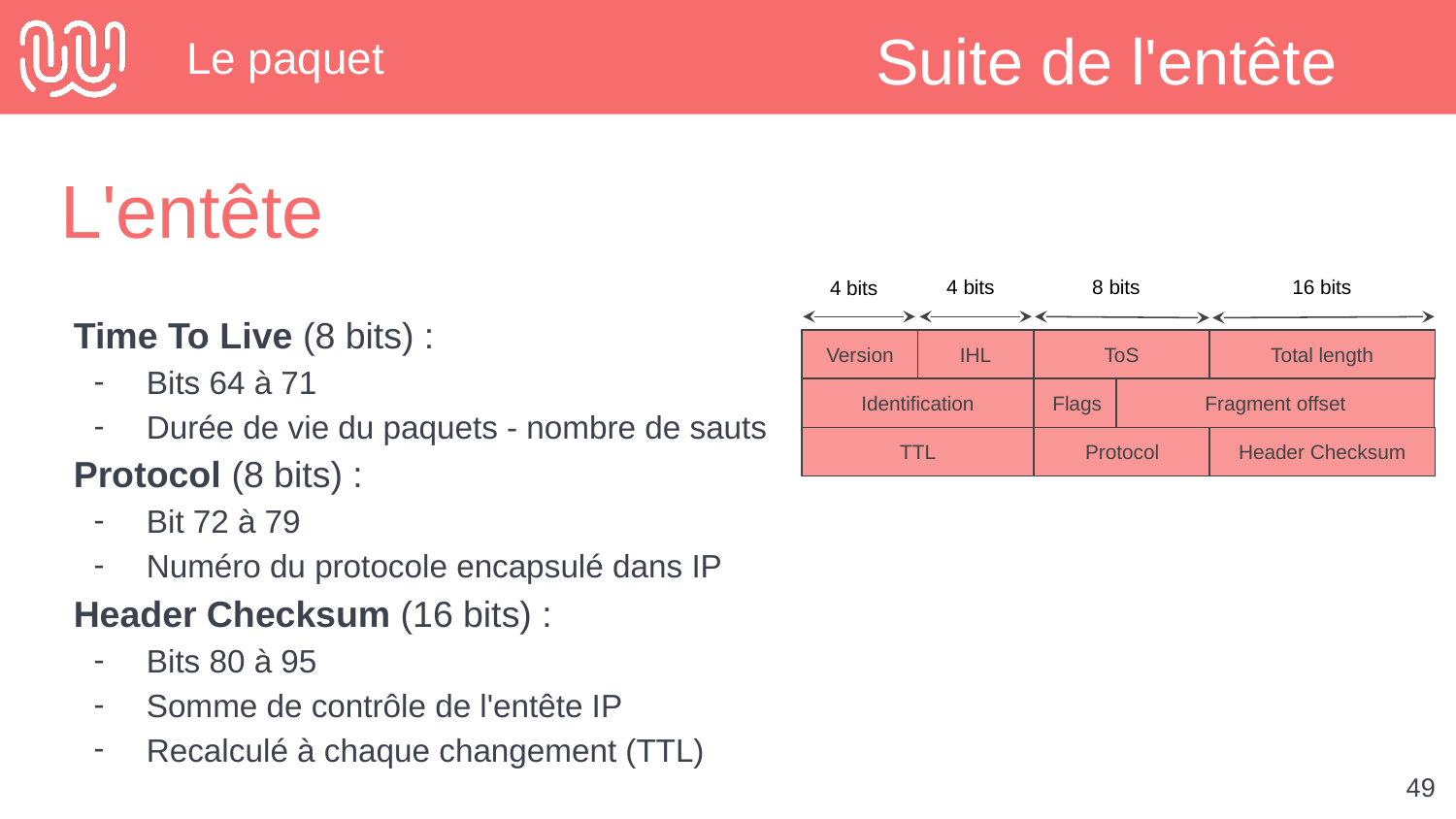

# Le paquet
Suite de l'entête
L'entête
4 bits
8 bits
16 bits
4 bits
Time To Live (8 bits) :
Bits 64 à 71
Durée de vie du paquets - nombre de sauts
Protocol (8 bits) :
Bit 72 à 79
Numéro du protocole encapsulé dans IP
Header Checksum (16 bits) :
Bits 80 à 95
Somme de contrôle de l'entête IP
Recalculé à chaque changement (TTL)
Version
IHL
ToS
Total length
Identification
Flags
Fragment offset
TTL
Protocol
Header Checksum
49